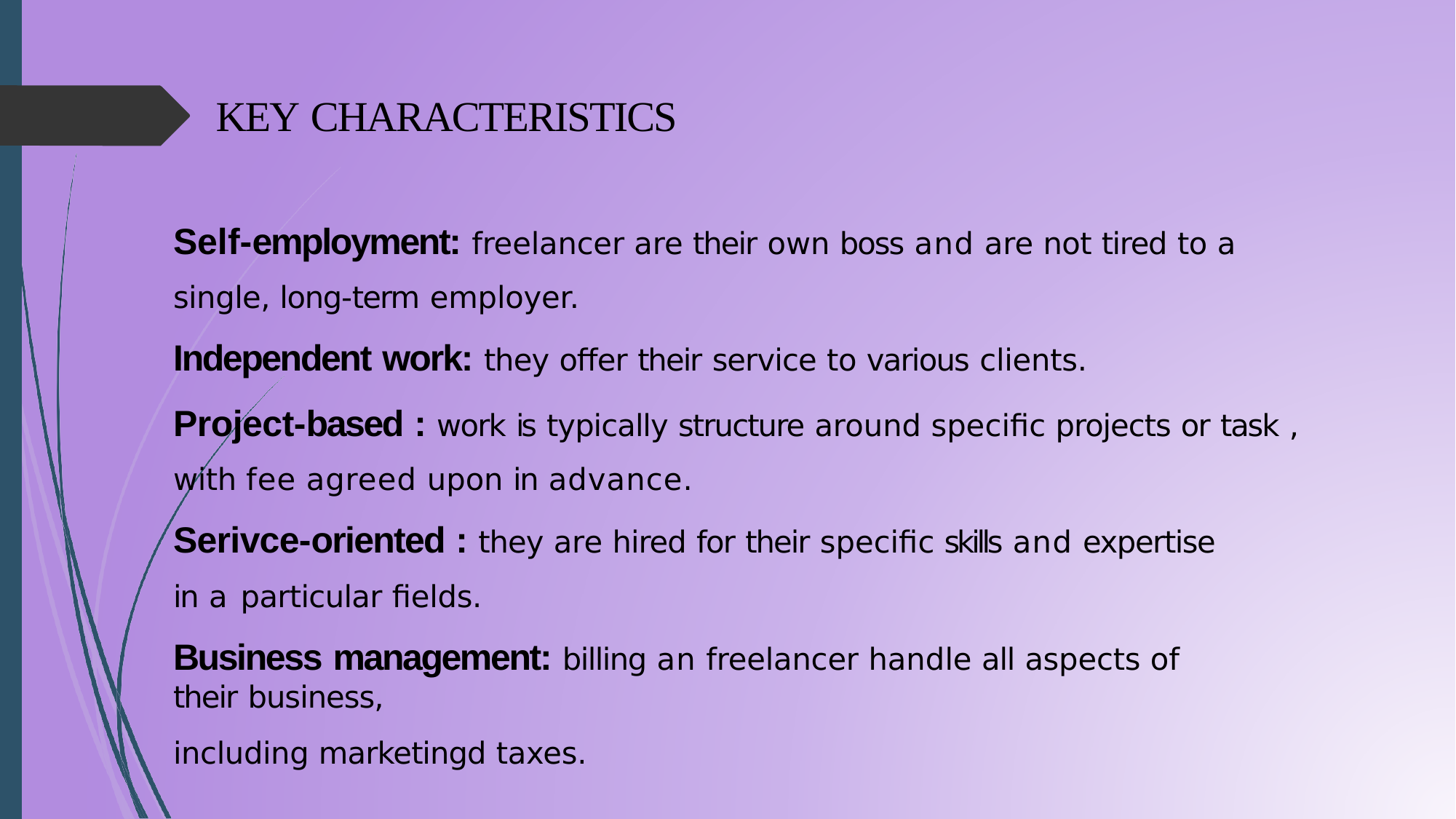

# KEY CHARACTERISTICS
Self-employment: freelancer are their own boss and are not tired to a single, long-term employer.
Independent work: they offer their service to various clients.
Project-based : work is typically structure around specific projects or task , with fee agreed upon in advance.
Serivce-oriented : they are hired for their specific skills and expertise in a particular fields.
Business management: billing an freelancer handle all aspects of their business,
including marketingd taxes.